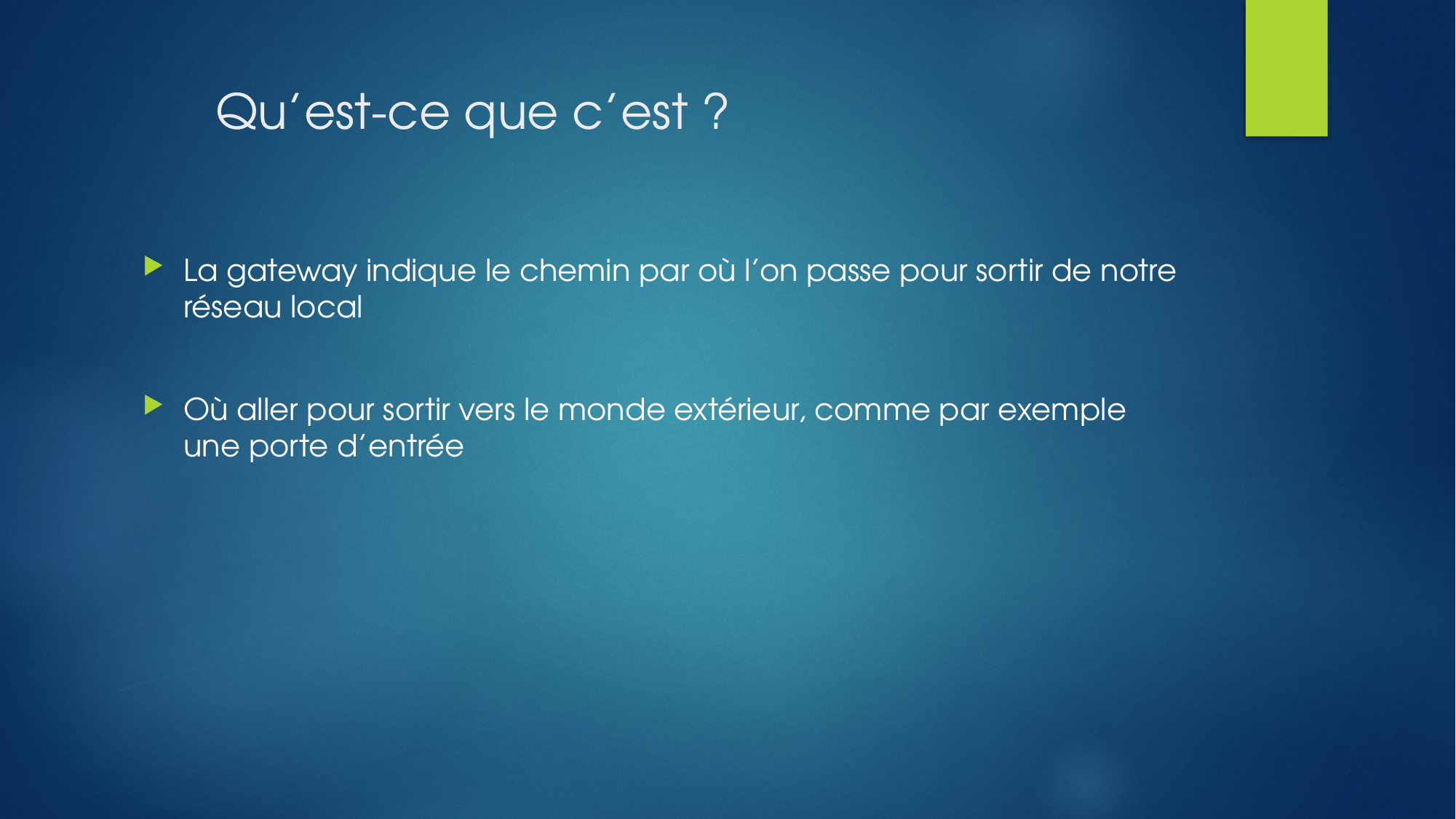

# Qu’est-ce que c’est ?
La gateway indique le chemin par où l’on passe pour sortir de notre réseau local

Où aller pour sortir vers le monde extérieur, comme par exemple une porte d’entrée